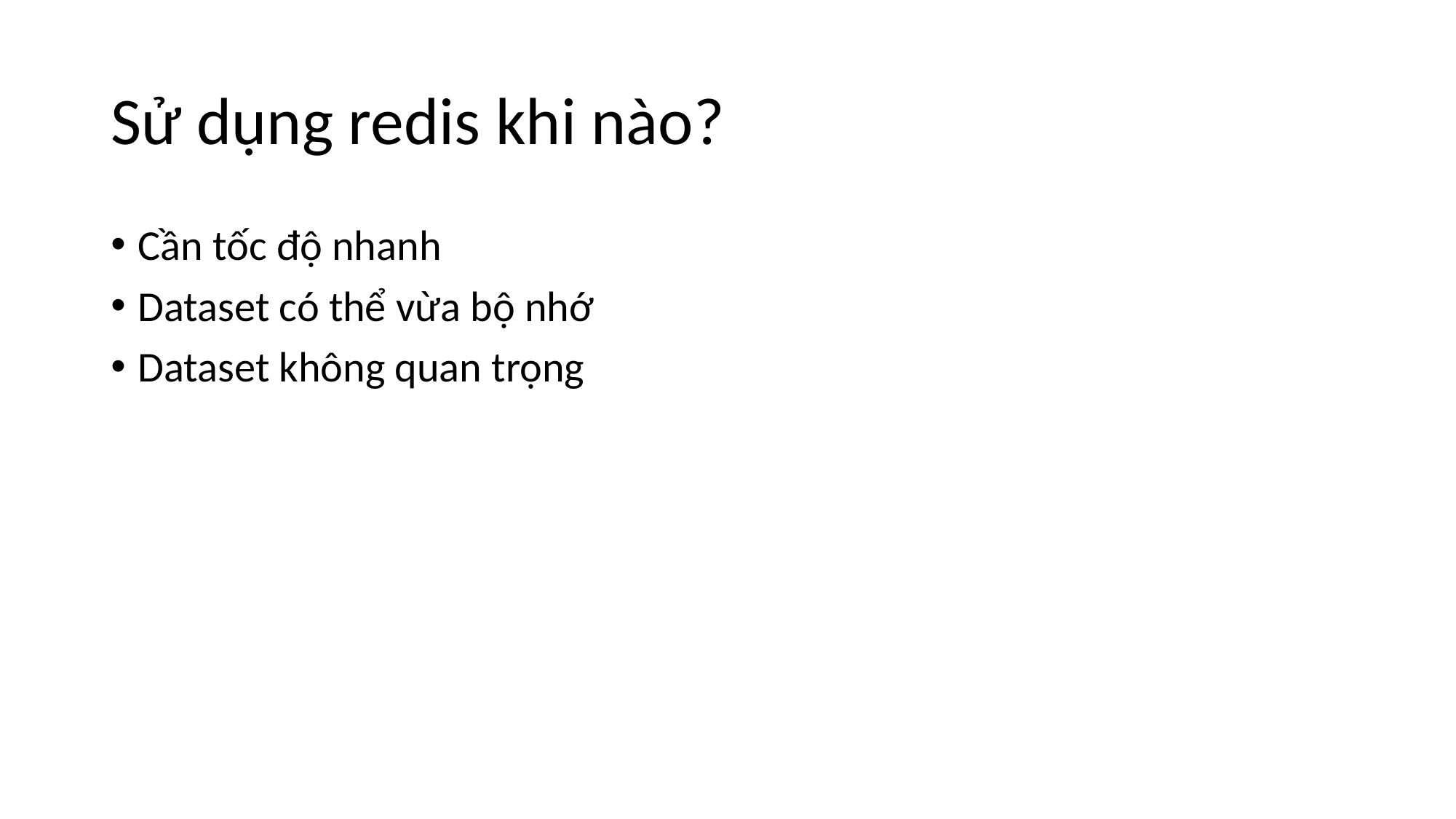

# Sử dụng redis khi nào?
Cần tốc độ nhanh
Dataset có thể vừa bộ nhớ
Dataset không quan trọng